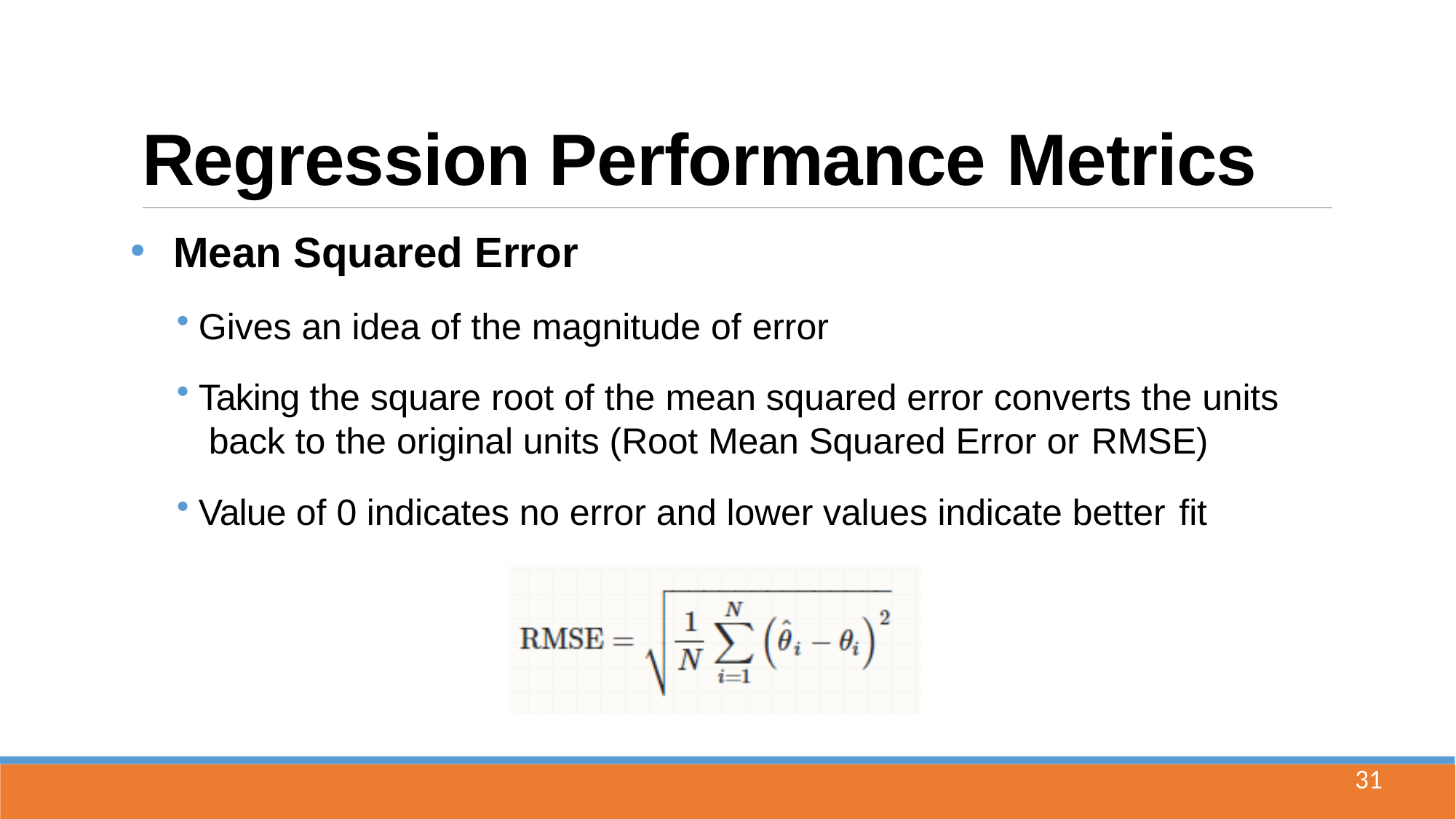

# Regression Performance Metrics
Mean Squared Error
Gives an idea of the magnitude of error
Taking the square root of the mean squared error converts the units  back to the original units (Root Mean Squared Error or RMSE)
Value of 0 indicates no error and lower values indicate better fit

31